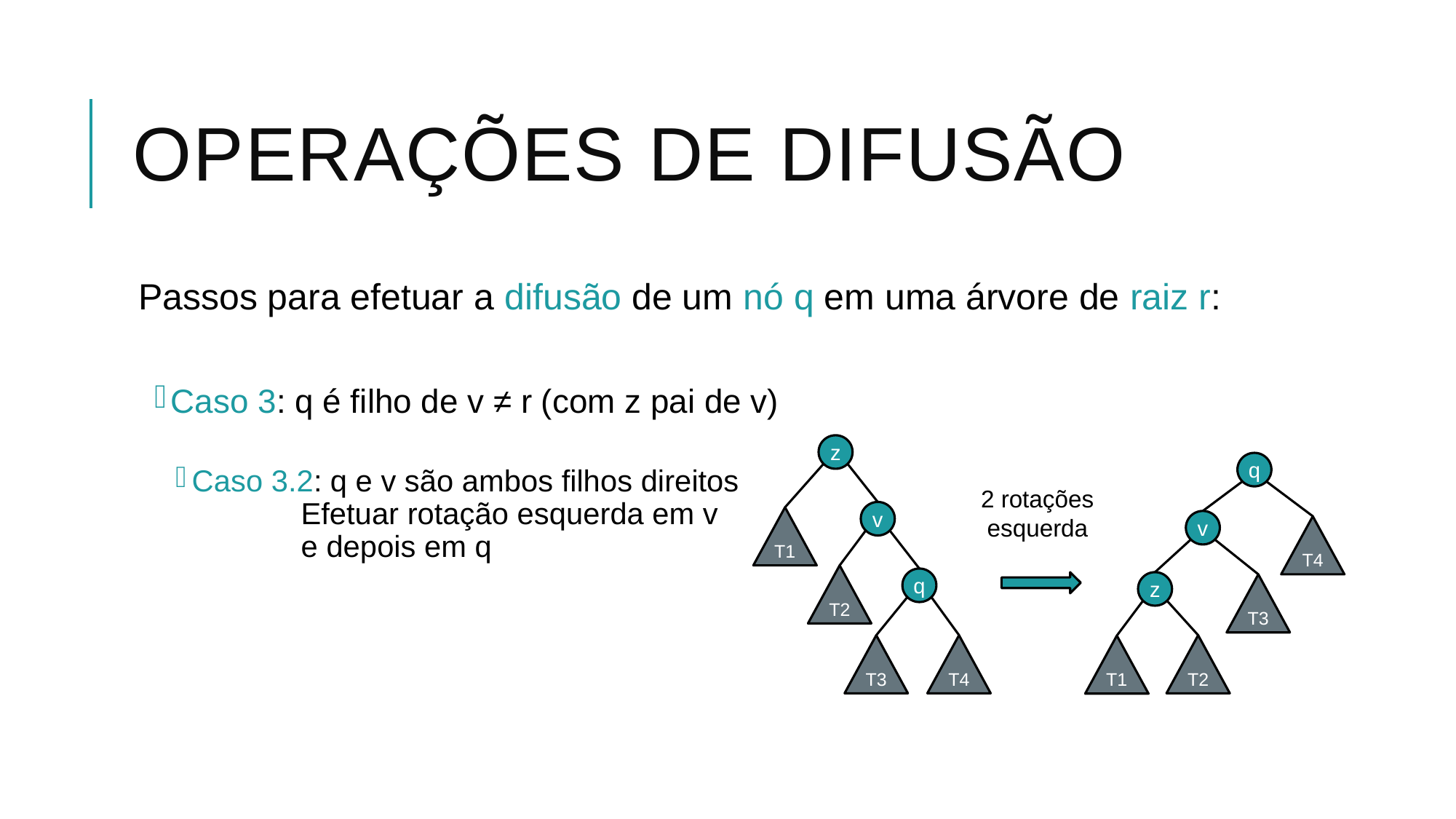

# Operações de difusão
Passos para efetuar a difusão de um nó q em uma árvore de raiz r:

Caso 3: q é filho de v ≠ r (com z pai de v)
Caso 3.2: q e v são ambos filhos direitos
	Efetuar rotação esquerda em v
	e depois em q
z
v
T1
T2
q
T3
T4
q
v
T4
z
T3
T2
T1
2 rotações
esquerda